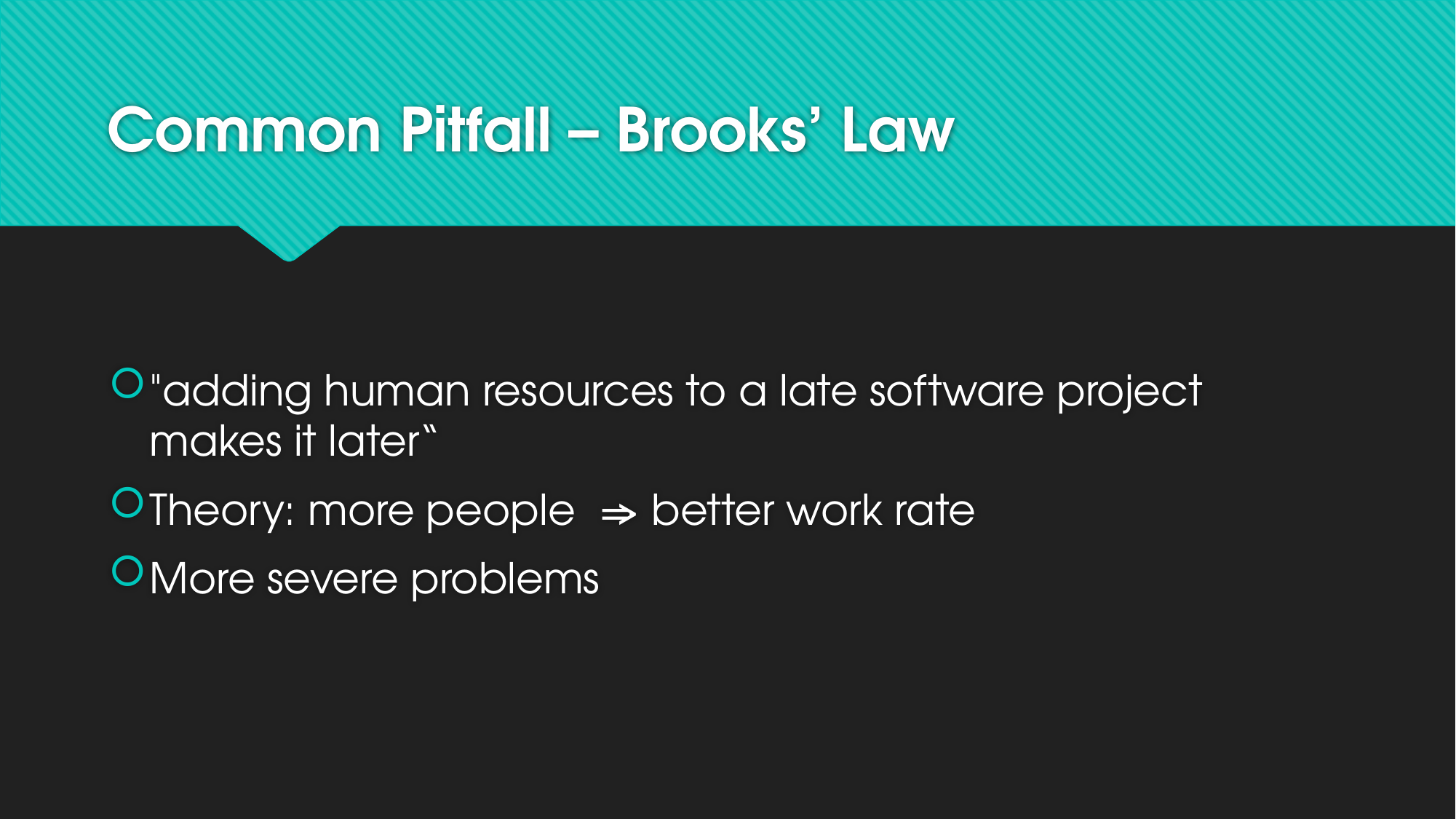

# Common Pitfall – Brooks’ Law
"adding human resources to a late software project makes it later“
Theory: more people  ⇒ better work rate
More severe problems